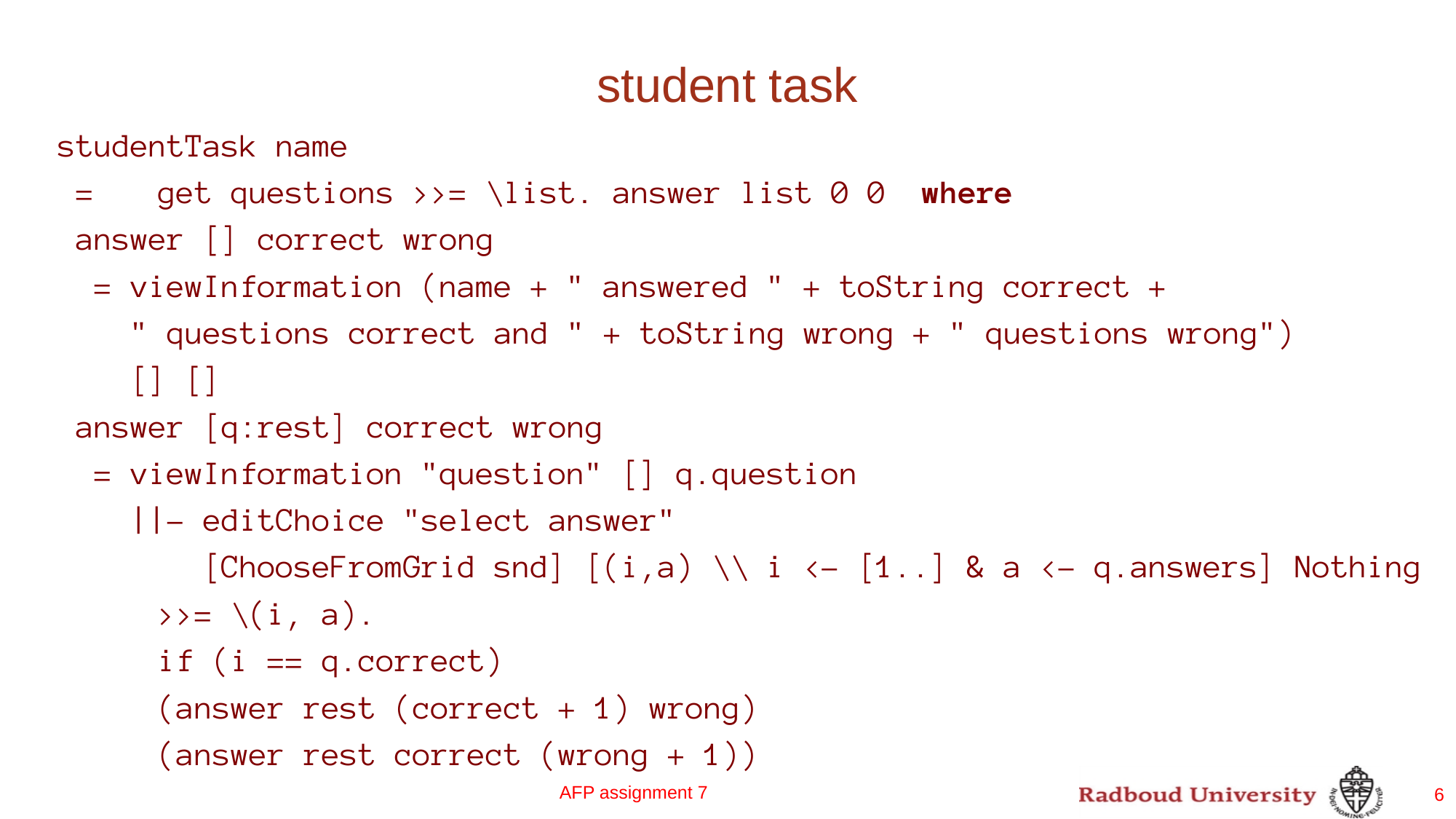

# student task
﻿studentTask name
 =	get questions >>= \list. answer list 0 0  where
 answer [] correct wrong
  = viewInformation (name + " answered " + toString correct +
    " questions correct and " + toString wrong + " questions wrong")
    [] []
 answer [q:rest] correct wrong
  = viewInformation "question" [] q.question
    ||- editChoice "select answer"
        [ChooseFromGrid snd] [(i,a) \\ i <- [1..] & a <- q.answers] Nothing
			>>= \(i, a).
				if (i == q.correct)
					(answer rest (correct + 1) wrong)
					(answer rest correct (wrong + 1))

AFP assignment 7
6